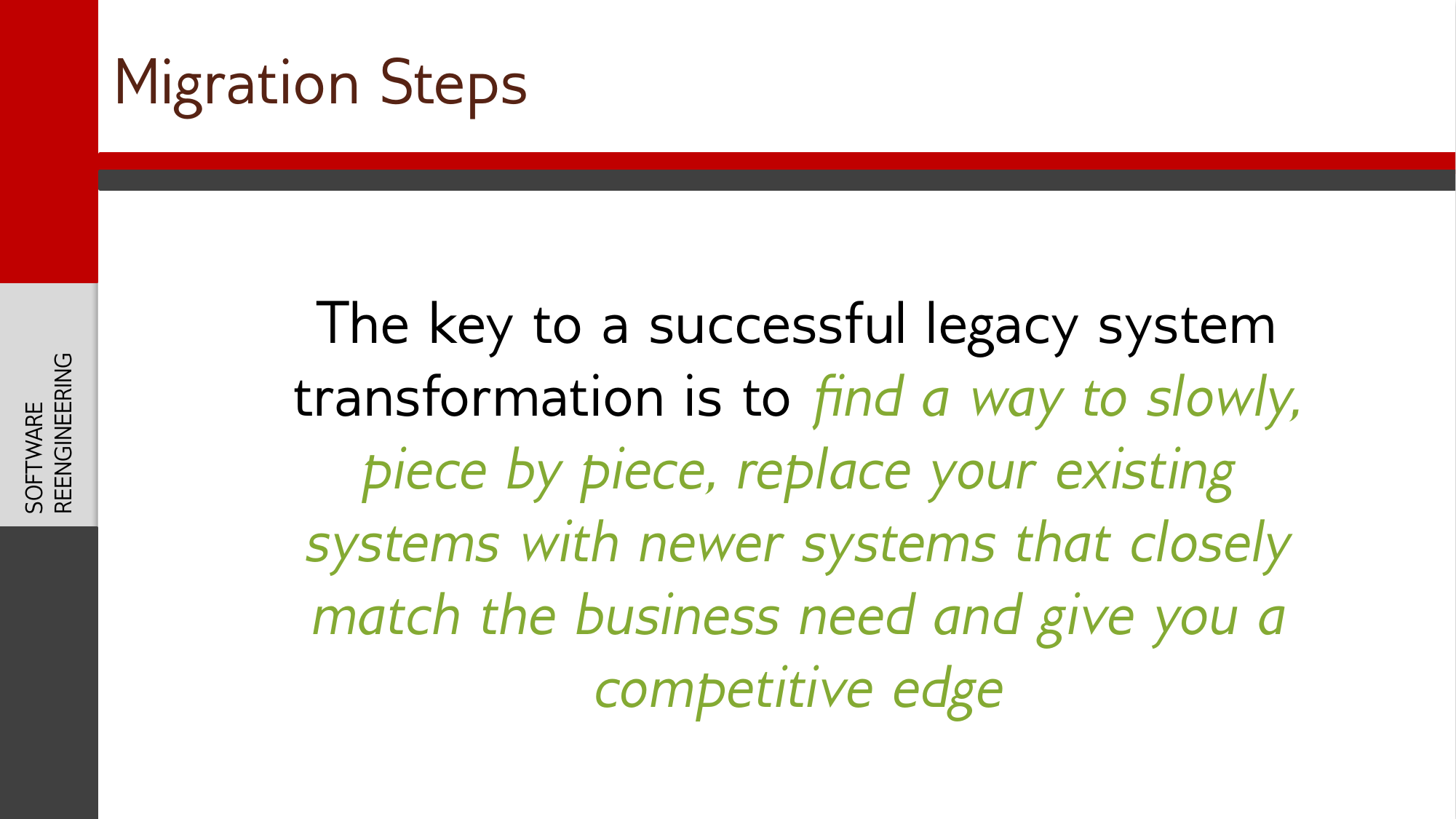

# Migration Steps
The key to a successful legacy system transformation is to find a way to slowly, piece by piece, replace your existing systems with newer systems that closely match the business need and give you a competitive edge